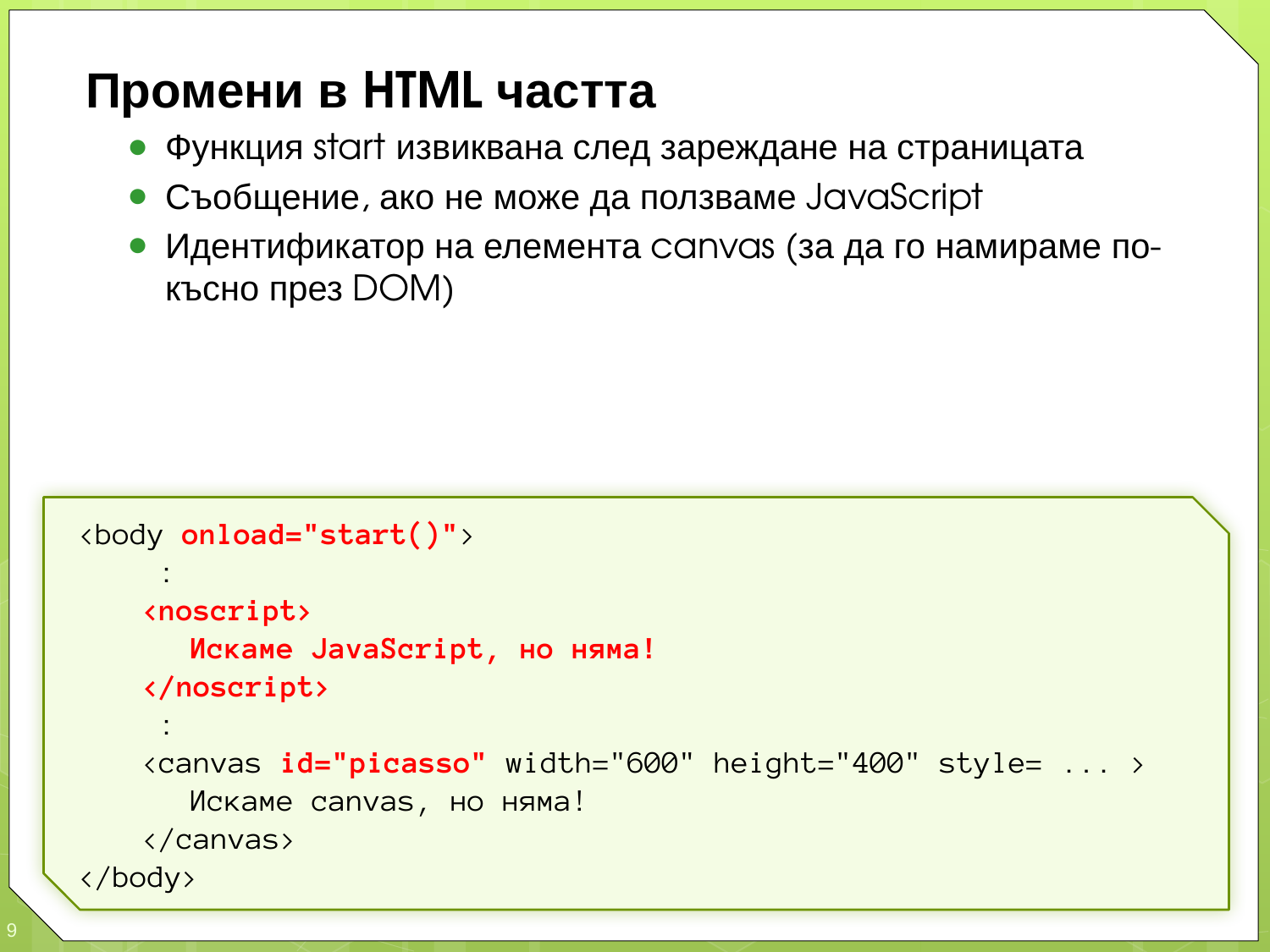

Промени в HTML частта
Функция start извиквана след зареждане на страницата
Съобщение, ако не може да ползваме JavaScript
Идентификатор на елемента canvas (за да го намираме по-късно през DOM)
<body onload="start()">
	 :
	<noscript>
		Искаме JavaScript, но няма!
	</noscript>
	 :
	<canvas id="picasso" width="600" height="400" style= ... >
		Искаме canvas, но няма!
	</canvas>
</body>